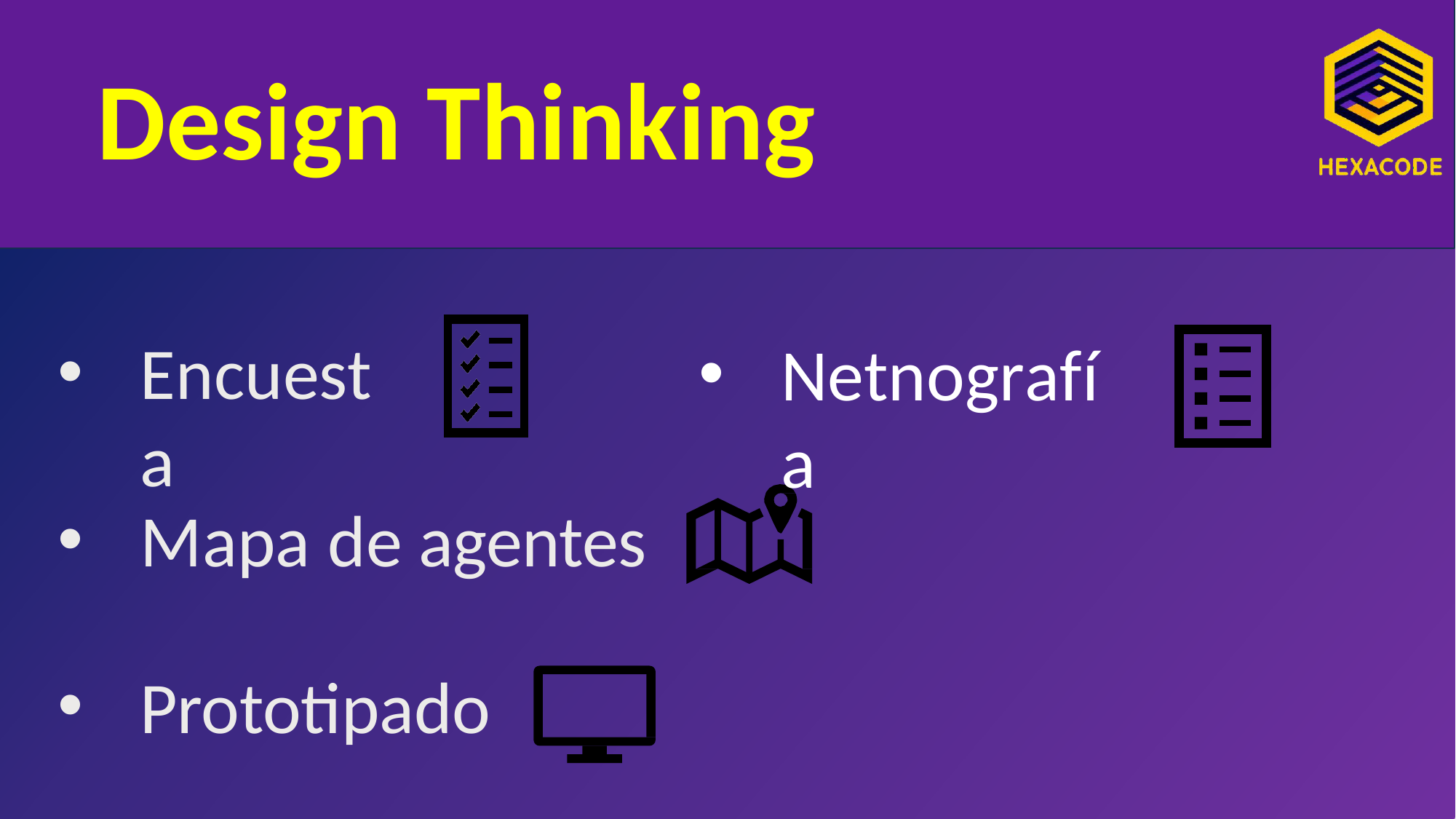

# Design Thinking

Encuesta
Netnografía

Mapa de agentes

Prototipado